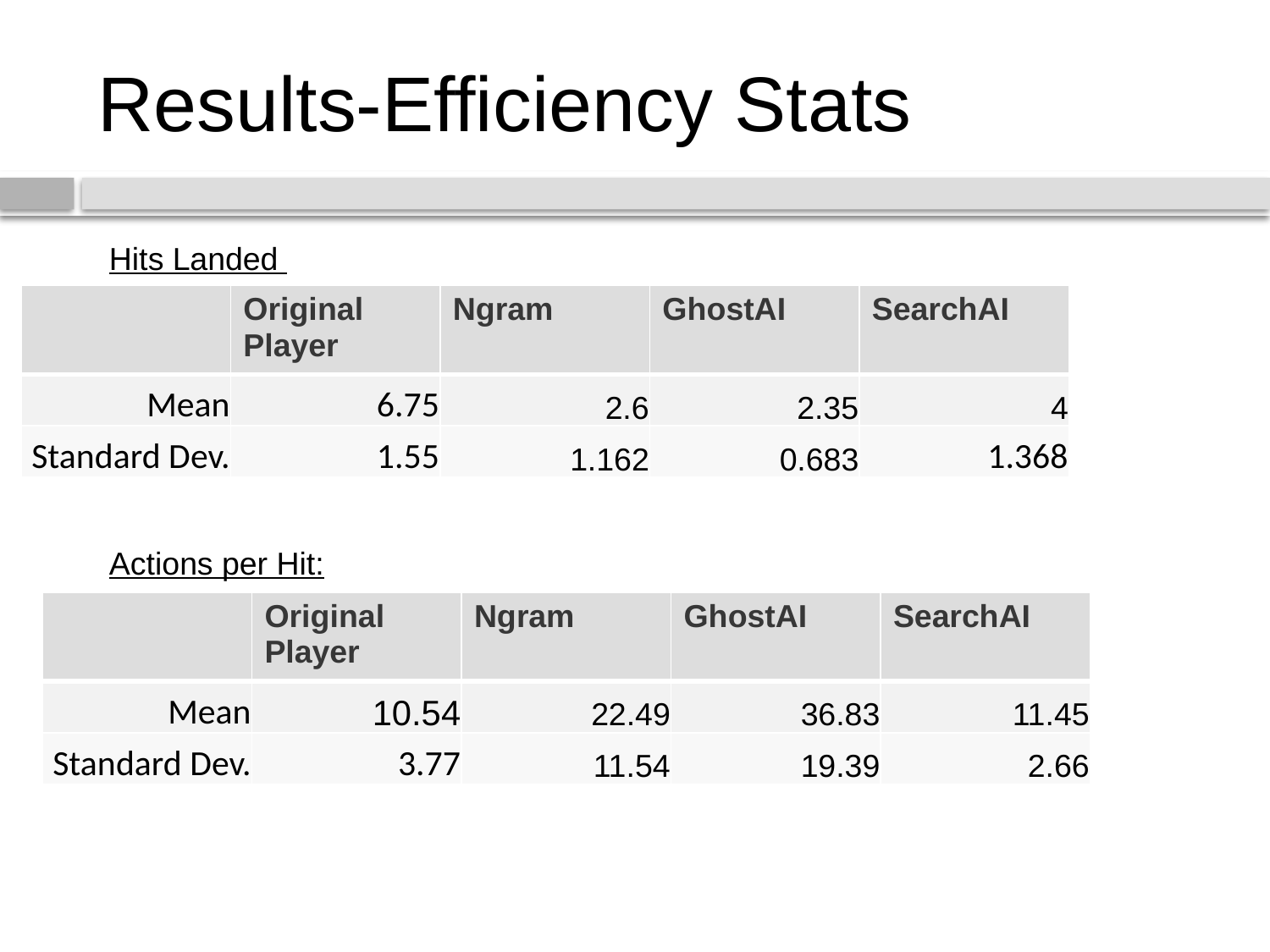

# Results-Efficiency Stats
Hits Landed

Hits Landed Std:

Actions per Hit:
|  | Original Player | Ngram | GhostAI | SearchAI |
| --- | --- | --- | --- | --- |
| Mean | 6.75 | 2.6 | 2.35 | 4 |
| Standard Dev. | 1.55 | 1.162 | 0.683 | 1.368 |
|  | Original Player | Ngram | GhostAI | SearchAI |
| --- | --- | --- | --- | --- |
| Mean | 10.54 | 22.49 | 36.83 | 11.45 |
| Standard Dev. | 3.77 | 11.54 | 19.39 | 2.66 |